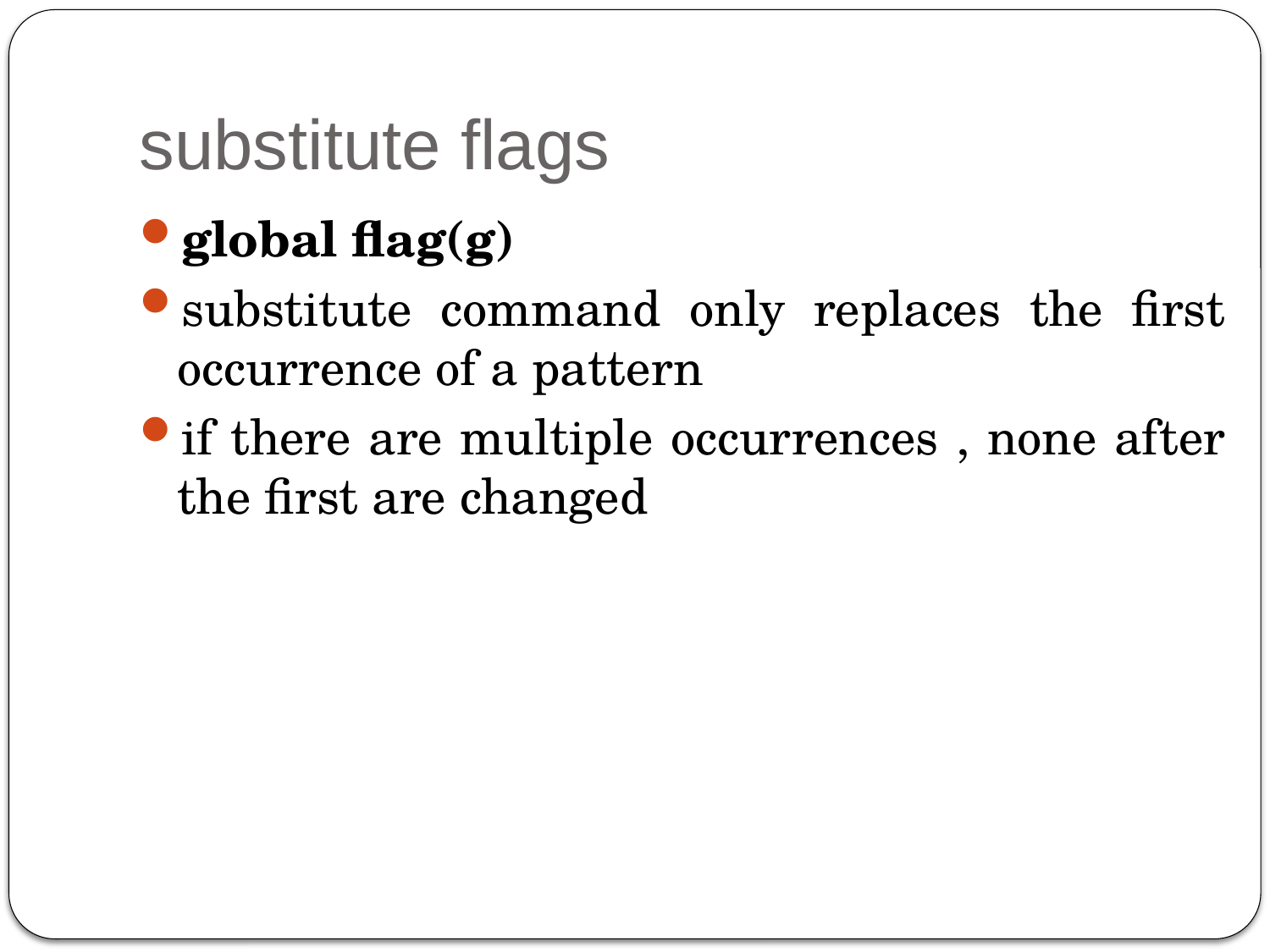

# substitute flags
global flag(g)
substitute command only replaces the first occurrence of a pattern
if there are multiple occurrences , none after the first are changed